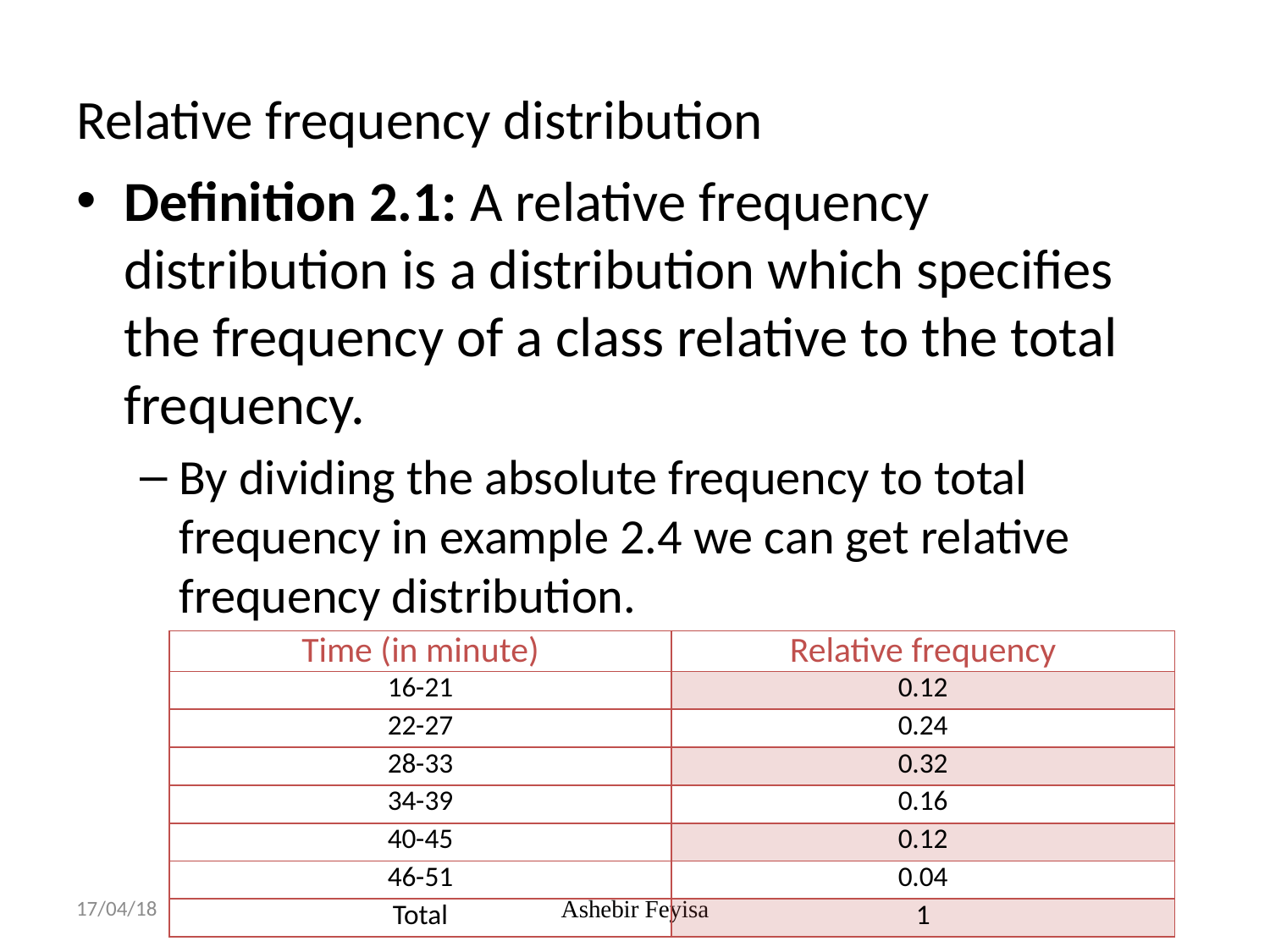

# Relative frequency distribution
Definition 2.1: A relative frequency distribution is a distribution which specifies the frequency of a class relative to the total frequency.
By dividing the absolute frequency to total frequency in example 2.4 we can get relative frequency distribution.

| Time (in minute) | Relative frequency |
| --- | --- |
| 16-21 | 0.12 |
| 22-27 | 0.24 |
| 28-33 | 0.32 |
| 34-39 | 0.16 |
| 40-45 | 0.12 |
| 46-51 | 0.04 |
| Total | 1 |
17/04/18
Ashebir Feyisa